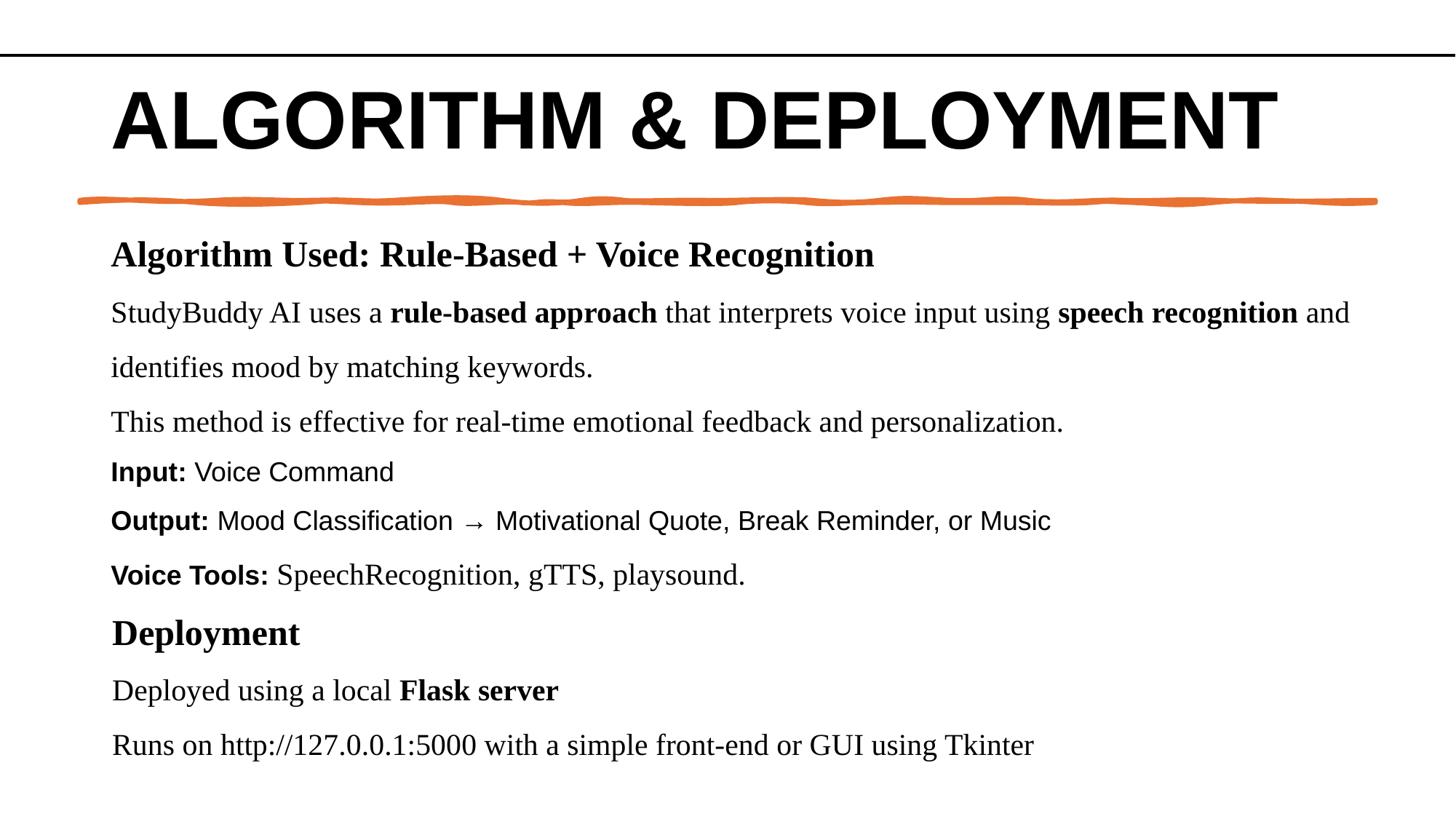

# Algorithm & Deployment

Algorithm Used: Rule-Based + Voice Recognition
StudyBuddy AI uses a rule-based approach that interprets voice input using speech recognition and identifies mood by matching keywords.
This method is effective for real-time emotional feedback and personalization.
Input: Voice Command
Output: Mood Classification → Motivational Quote, Break Reminder, or Music
Voice Tools: SpeechRecognition, gTTS, playsound.

Deployment
Deployed using a local Flask server
Runs on http://127.0.0.1:5000 with a simple front-end or GUI using Tkinter